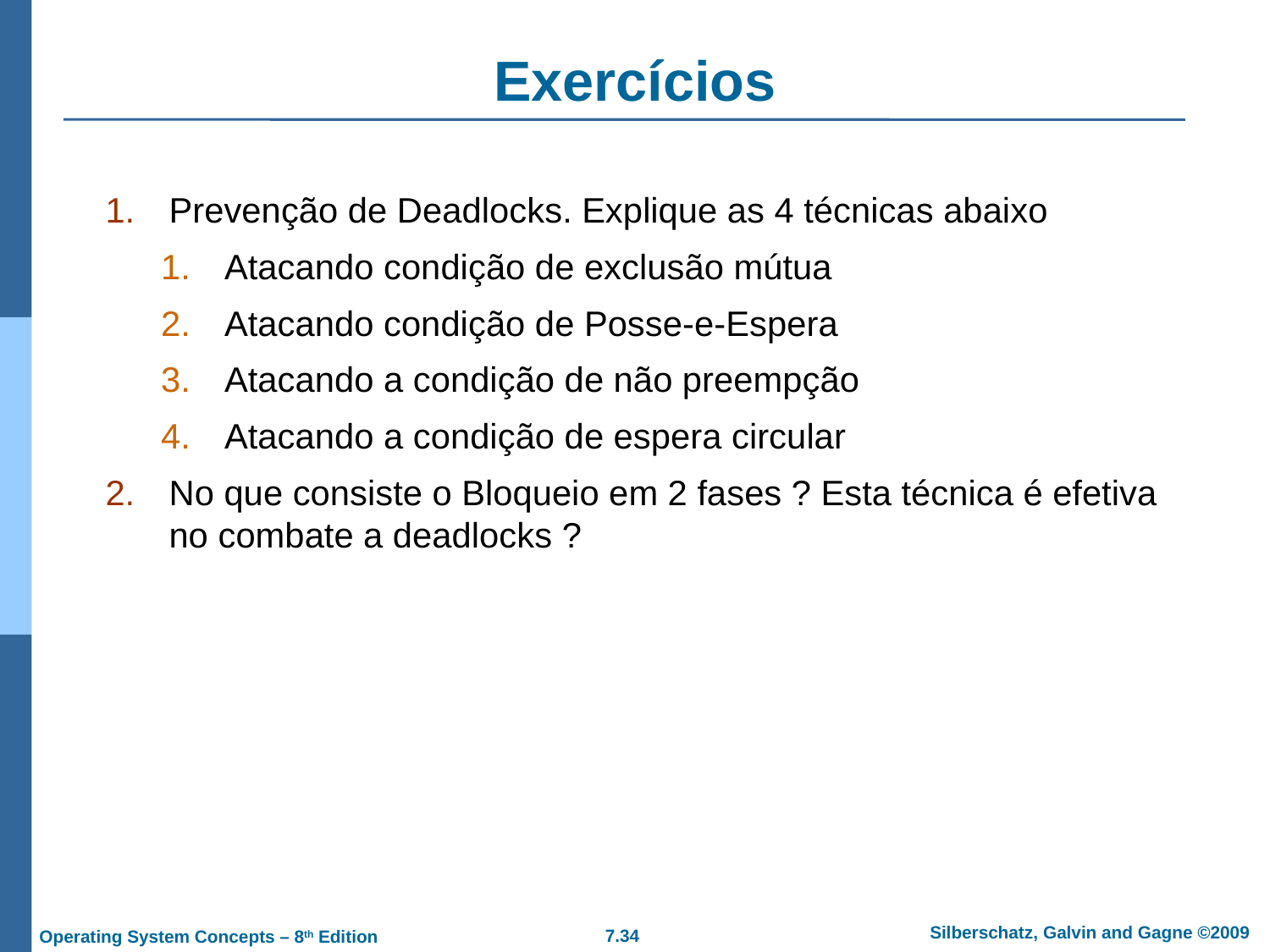

Exercícios
Prevenção de Deadlocks. Explique as 4 técnicas abaixo
Atacando condição de exclusão mútua
Atacando condição de Posse-e-Espera
Atacando a condição de não preempção
Atacando a condição de espera circular
No que consiste o Bloqueio em 2 fases ? Esta técnica é efetiva no combate a deadlocks ?